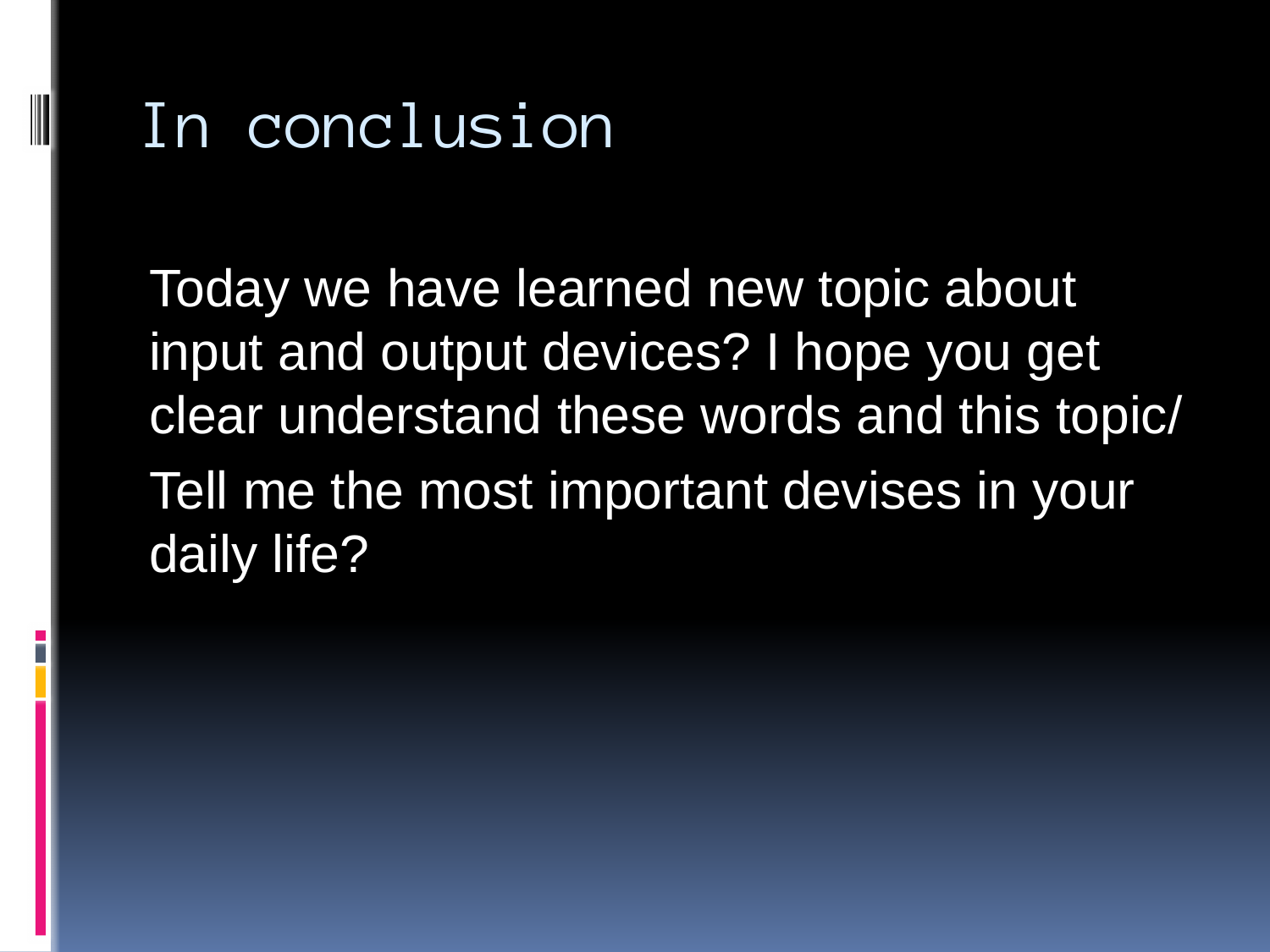

# In conclusion
Today we have learned new topic about input and output devices? I hope you get clear understand these words and this topic/
Tell me the most important devises in your daily life?